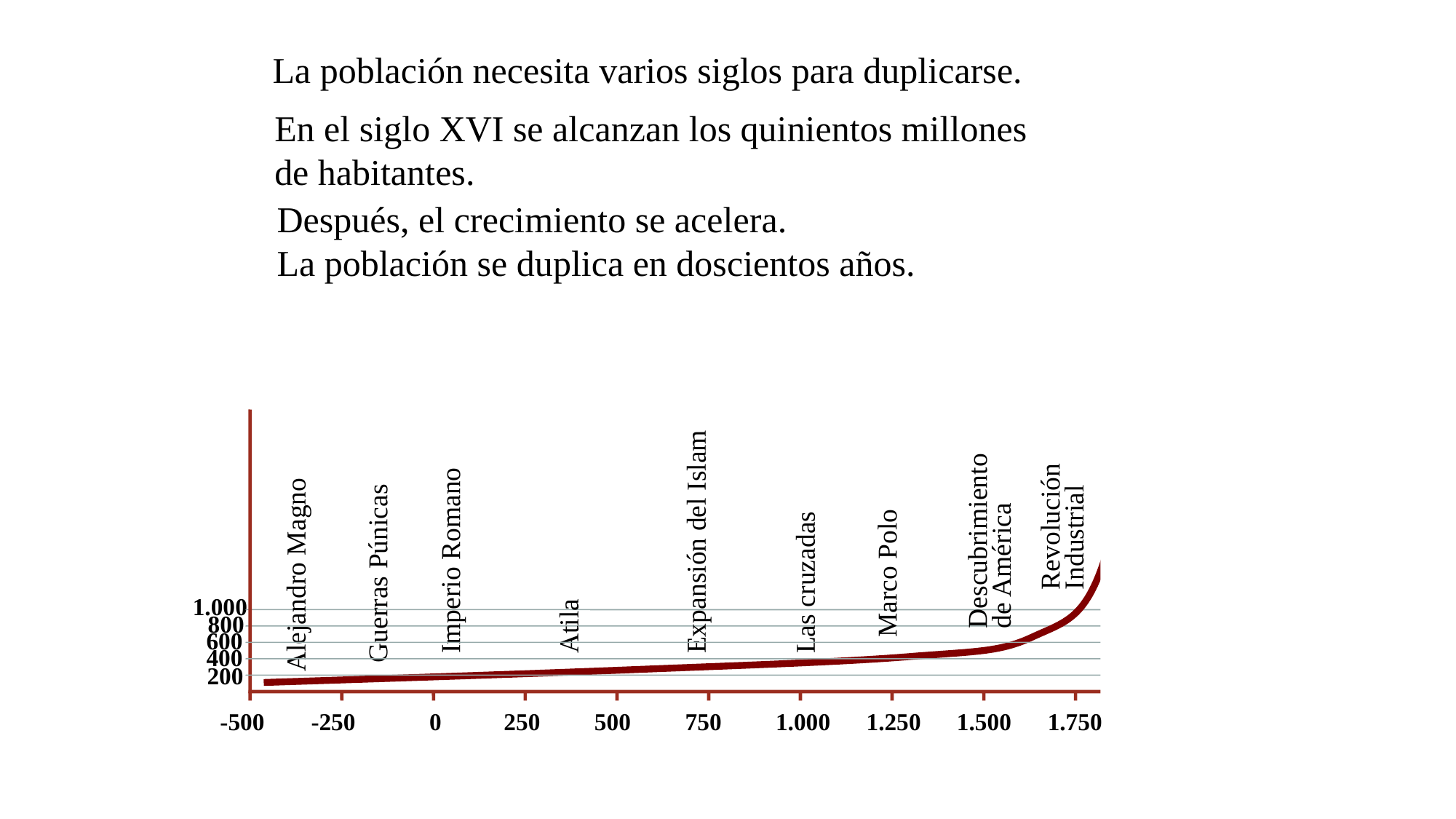

La población necesita varios siglos para duplicarse.

En el siglo XVI se alcanzan los quinientos millones de habitantes.
Después, el crecimiento se acelera.
La población se duplica en doscientos años.

Revolución
Industrial
Descubrimiento
de América
Expansión del Islam
Imperio Romano
Guerras Púnicas
Marco Polo
Alejandro Magno
Las cruzadas
1.000
800
Atila

600

400

200

-500
-250
0
250
500
750
1.000
1.250
1.500
1.750